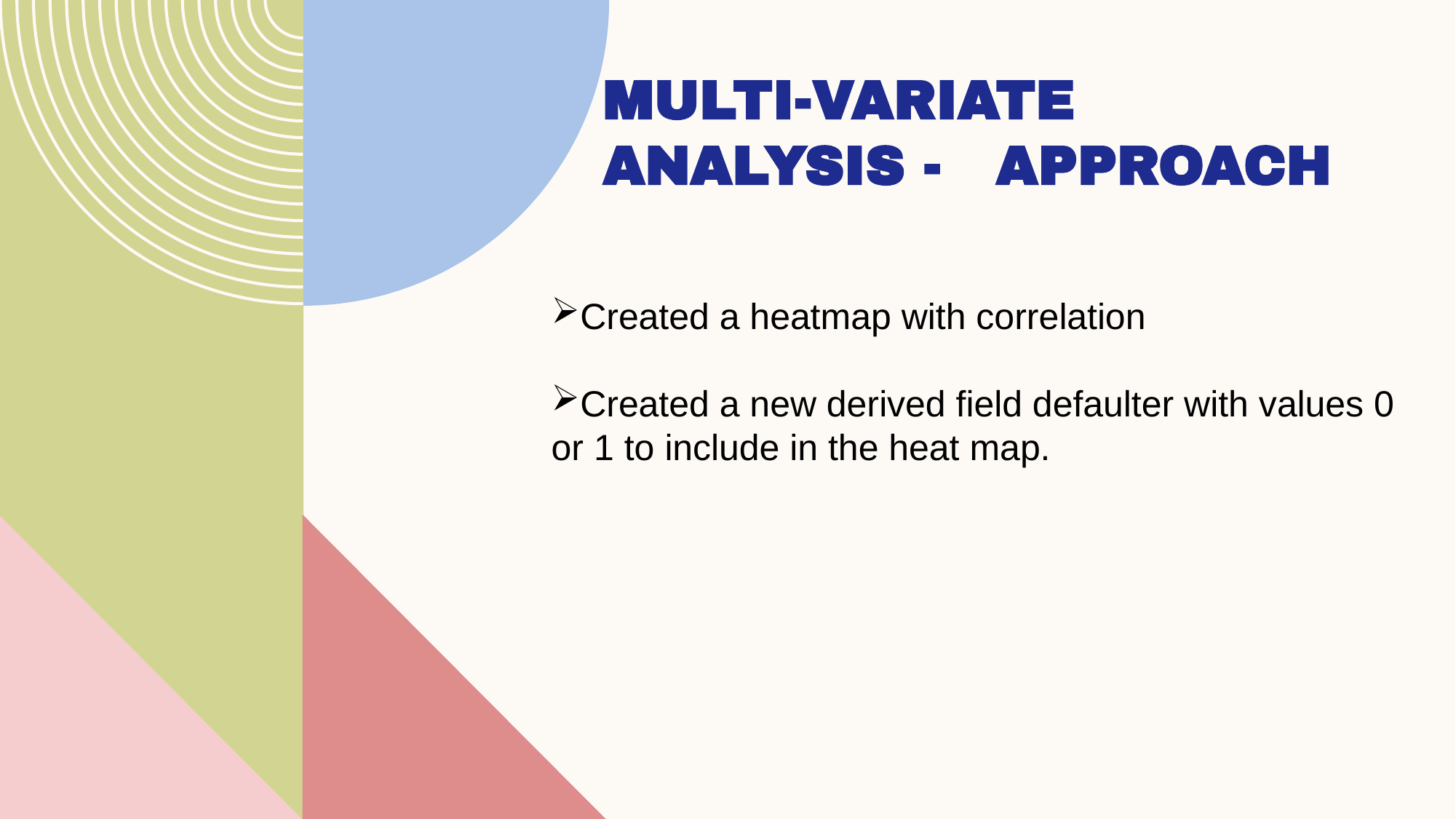

# MULTI-VARIate ANALYSIS -   APPROACH

Created a heatmap with correlation

Created a new derived field defaulter with values 0 or 1 to include in the heat map.